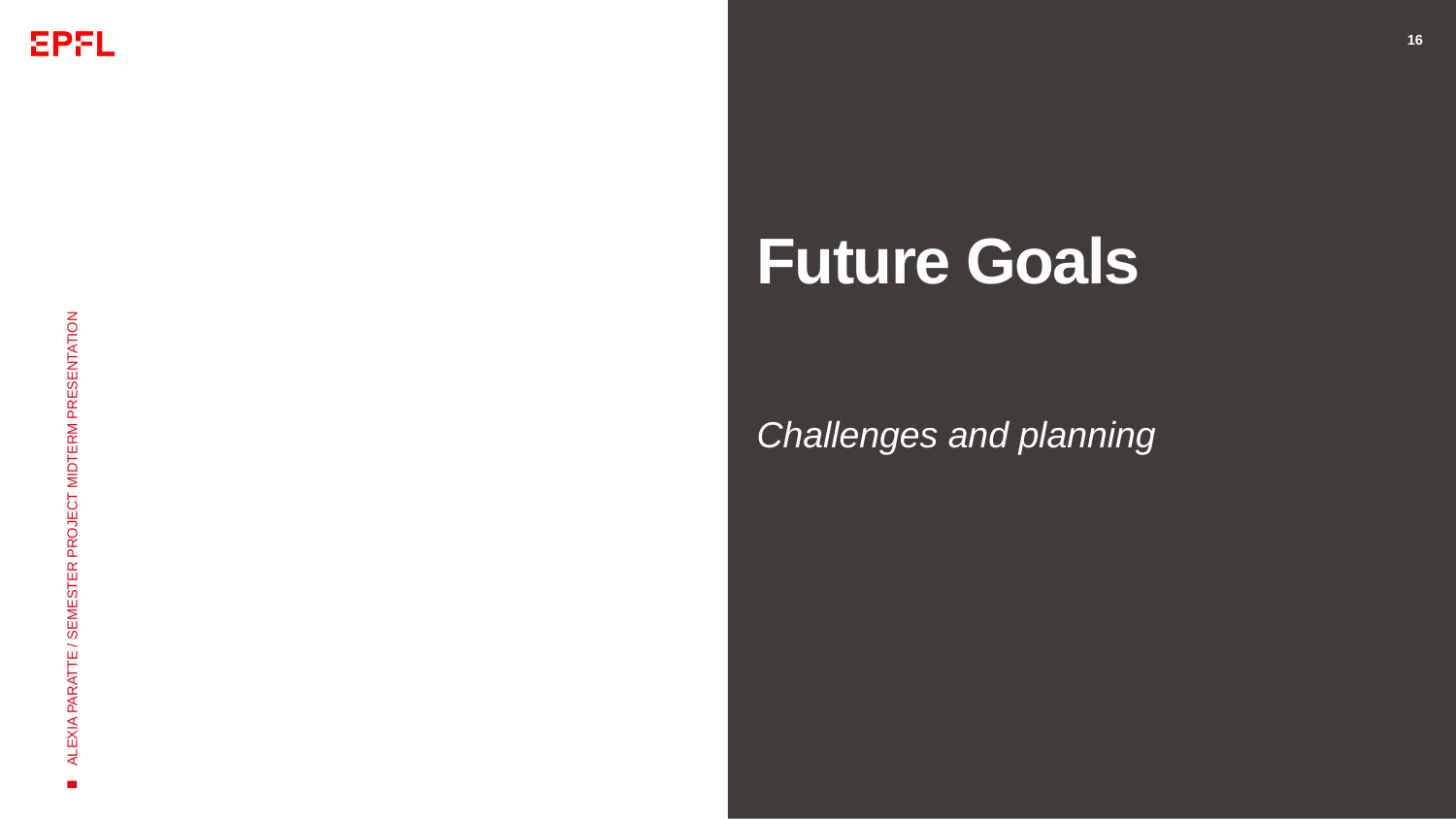

16
# Future Goals
Challenges and planning
ALEXIA PARATTE / SEMESTER PROJECT MIDTERM PRESENTATION